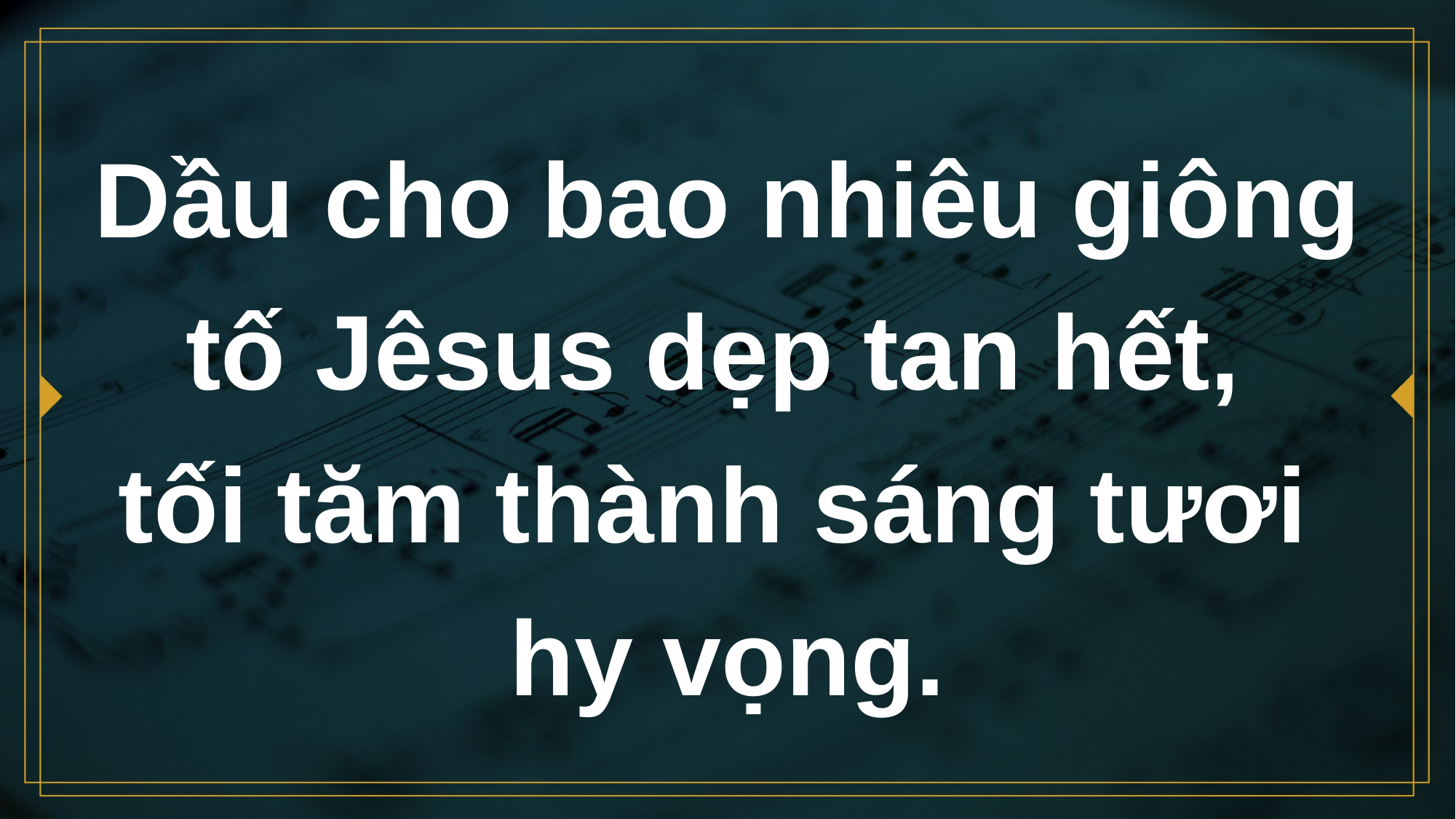

# Dầu cho bao nhiêu giông tố Jêsus dẹp tan hết, tối tăm thành sáng tươi hy vọng.